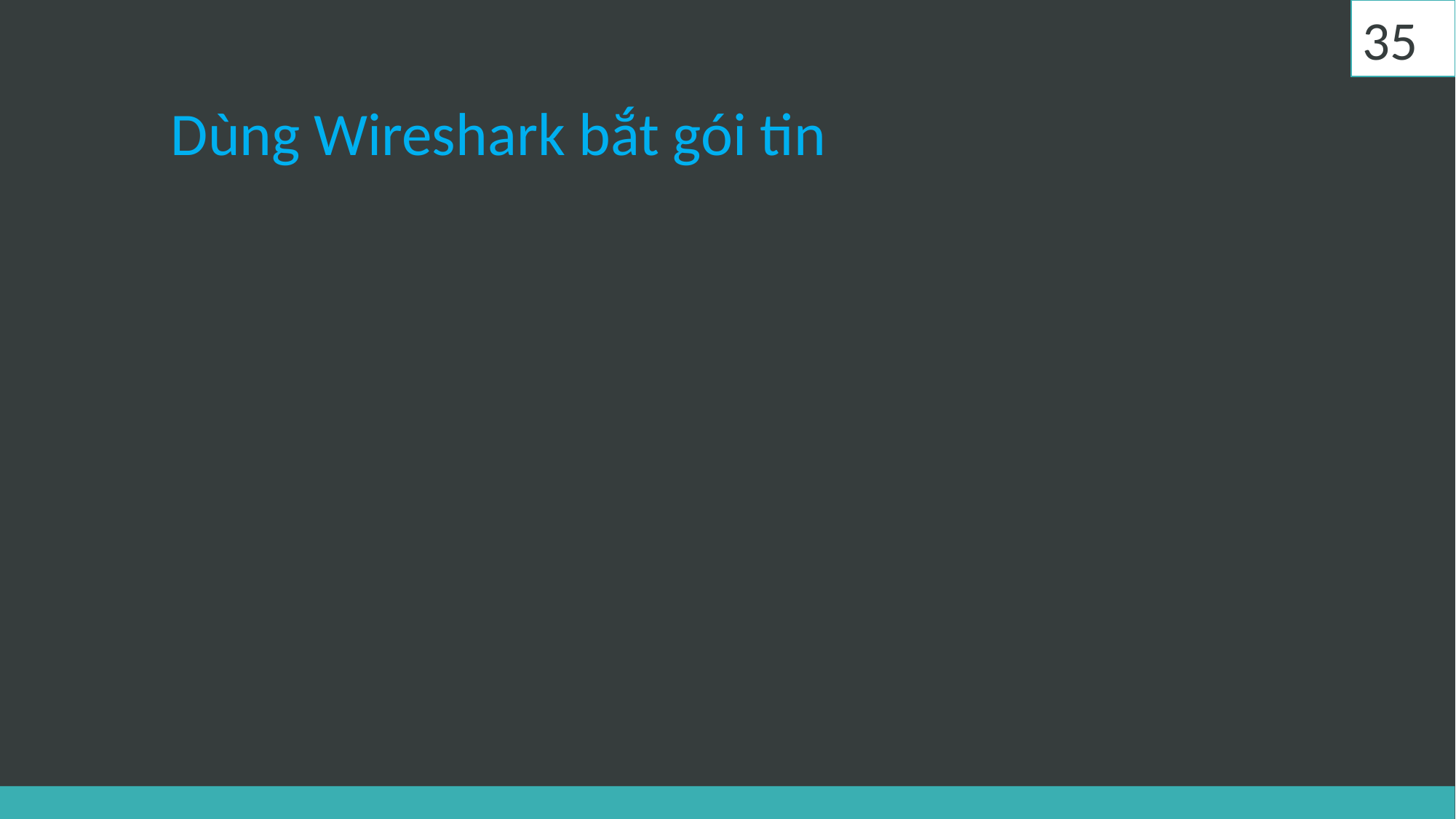

35
# Dùng Wireshark bắt gói tin